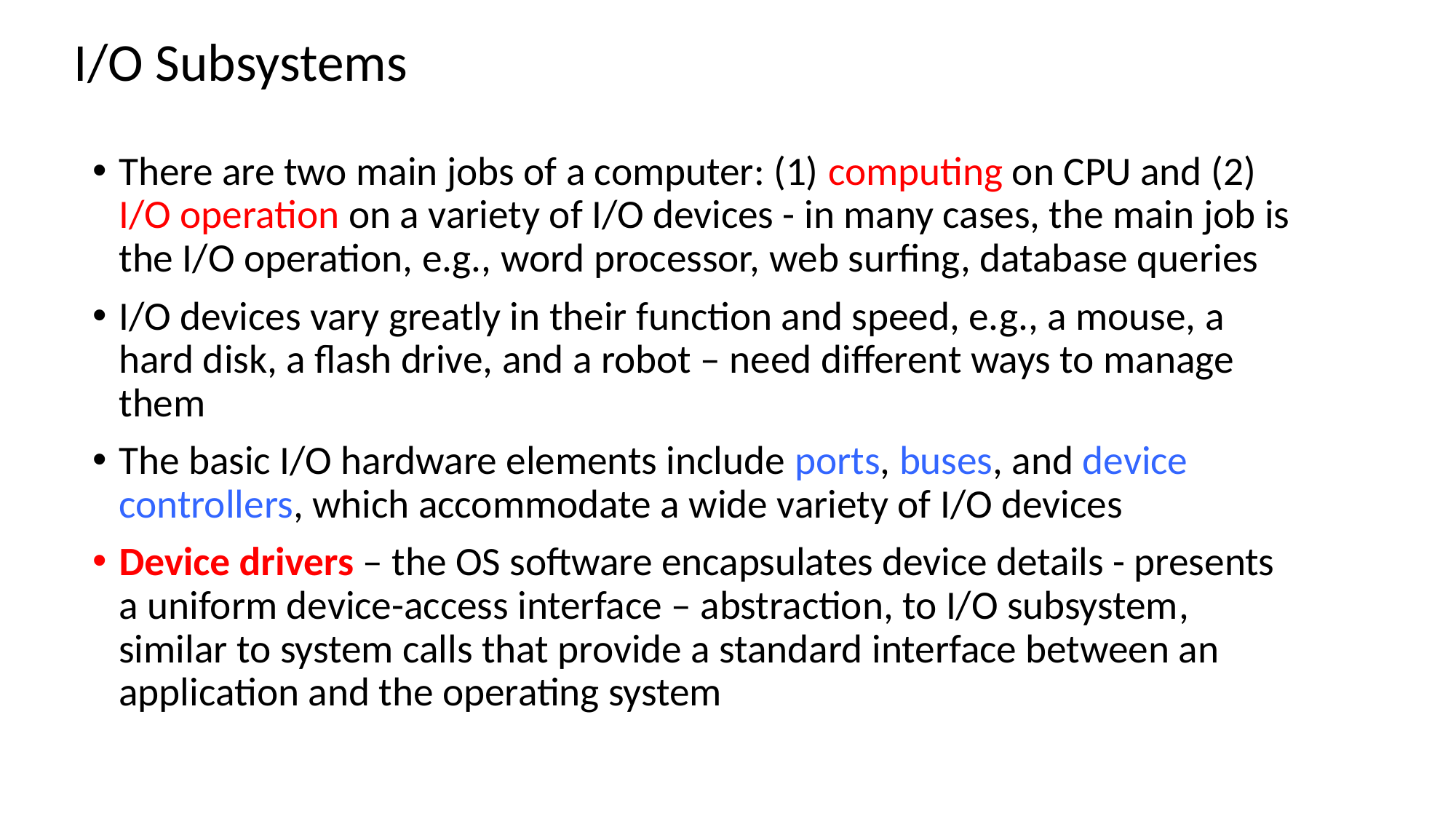

# I/O Subsystems
There are two main jobs of a computer: (1) computing on CPU and (2) I/O operation on a variety of I/O devices - in many cases, the main job is the I/O operation, e.g., word processor, web surfing, database queries
I/O devices vary greatly in their function and speed, e.g., a mouse, a hard disk, a flash drive, and a robot – need different ways to manage them
The basic I/O hardware elements include ports, buses, and device controllers, which accommodate a wide variety of I/O devices
Device drivers – the OS software encapsulates device details - presents a uniform device-access interface – abstraction, to I/O subsystem, similar to system calls that provide a standard interface between an application and the operating system